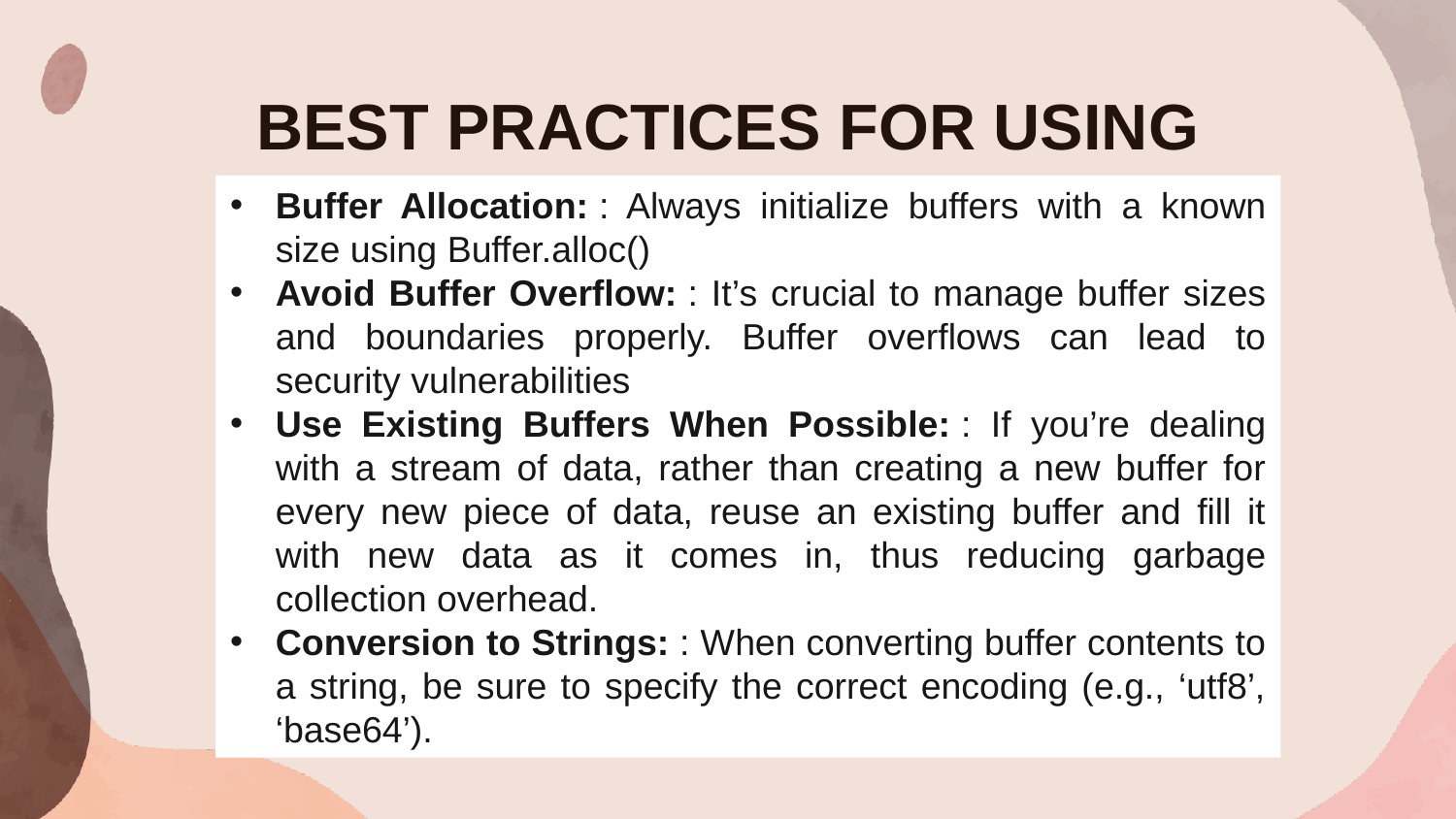

# BEST PRACTICES FOR USING BUFFERS
Buffer Allocation: : Always initialize buffers with a known size using Buffer.alloc()
Avoid Buffer Overflow: : It’s crucial to manage buffer sizes and boundaries properly. Buffer overflows can lead to security vulnerabilities
Use Existing Buffers When Possible: : If you’re dealing with a stream of data, rather than creating a new buffer for every new piece of data, reuse an existing buffer and fill it with new data as it comes in, thus reducing garbage collection overhead.
Conversion to Strings: : When converting buffer contents to a string, be sure to specify the correct encoding (e.g., ‘utf8’, ‘base64’).